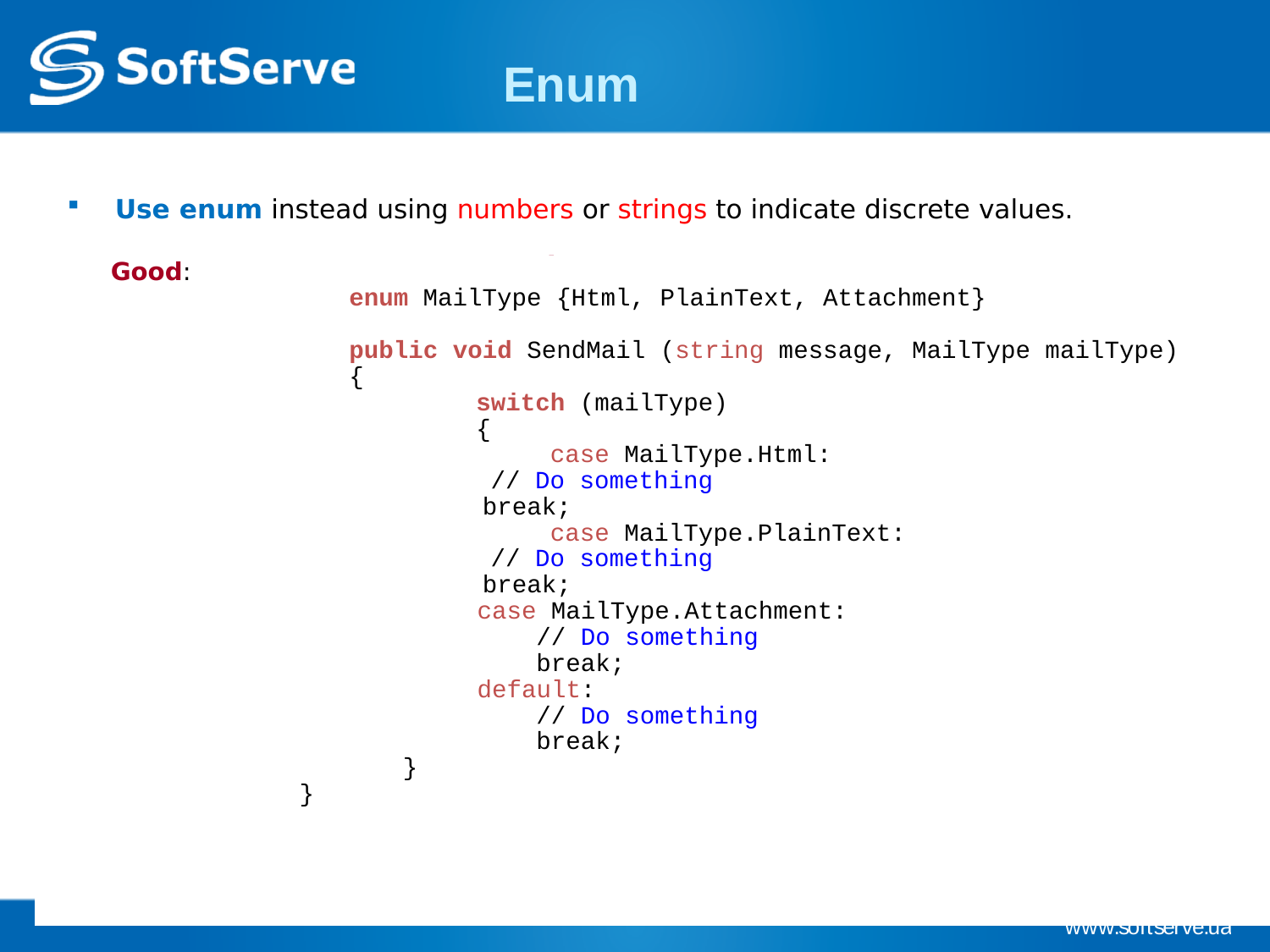

# Enum
Use enum instead using numbers or strings to indicate discrete values.

                               Not good:

Good:
			enum MailType {Html, PlainText, Attachment}

			public void SendMail (string message, MailType mailType)
			{
    			switch (mailType)
    			{
      			     case MailType.Html:
          			 // Do something
          		         break;
      			     case MailType.PlainText:
          			 // Do something
          		         break;
                             case MailType.Attachment:
                                 // Do something
                                 break;
                             default:
                                 // Do something
                                 break;
                        }
                 }
void SendMail (string message, string mailType)
{
    	switch ( mailType )
    	{
      		case "Html":
				     // Do something
         	             break;
      		case "PlainText":
                             // Do something
          		     break;
      		case "Attachment":
                             // Do something
          		     break;
      		default:
                            // Do something
      			    break;
    	}
}